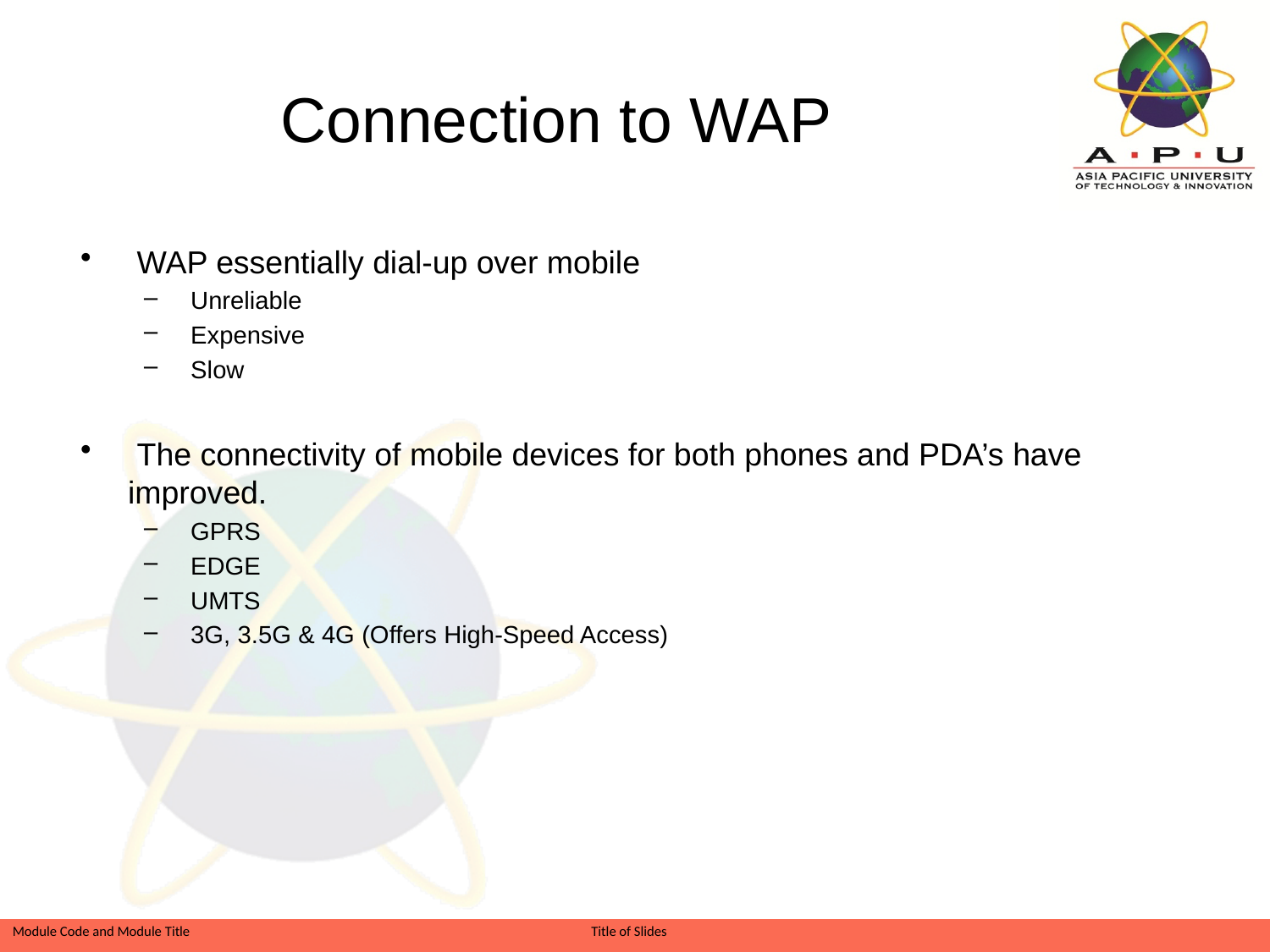

# Connection to WAP
 WAP essentially dial-up over mobile
 Unreliable
 Expensive
 Slow

 The connectivity of mobile devices for both phones and PDA’s have improved.
 GPRS
 EDGE
 UMTS
 3G, 3.5G & 4G (Offers High-Speed Access)